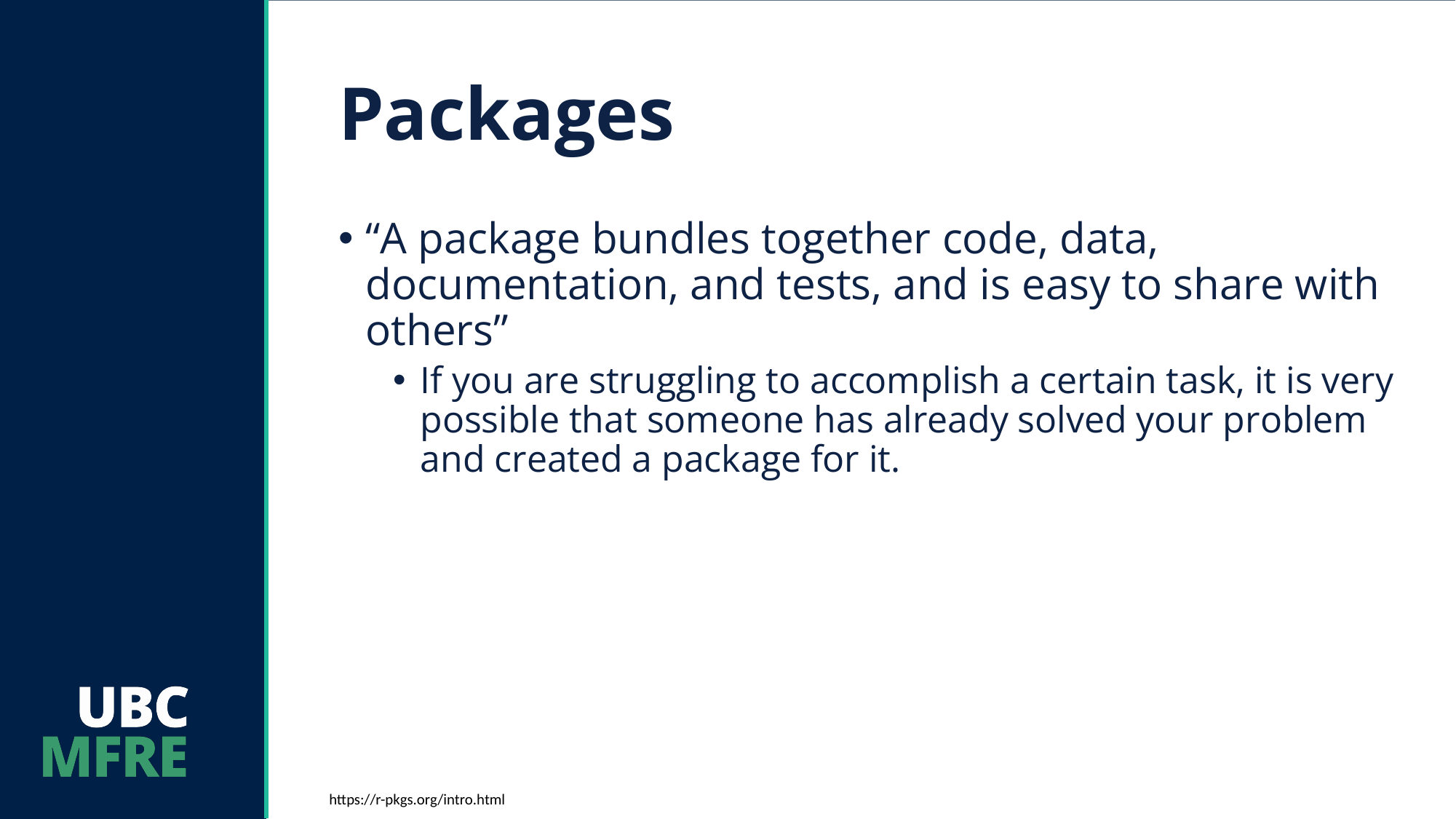

# Packages
“A package bundles together code, data, documentation, and tests, and is easy to share with others”
If you are struggling to accomplish a certain task, it is very possible that someone has already solved your problem and created a package for it.
https://r-pkgs.org/intro.html